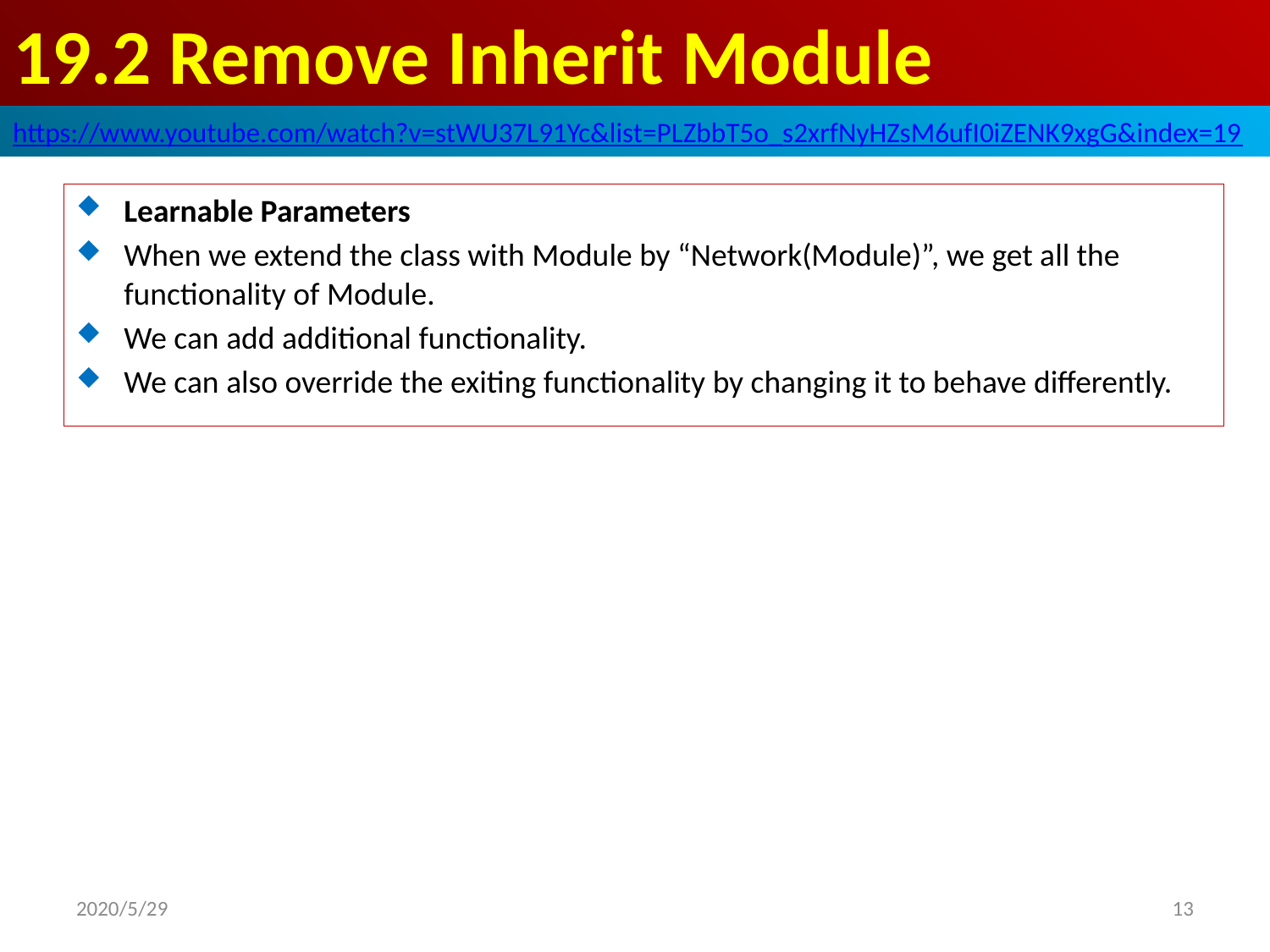

# 19.2 Remove Inherit Module
https://www.youtube.com/watch?v=stWU37L91Yc&list=PLZbbT5o_s2xrfNyHZsM6ufI0iZENK9xgG&index=19
Learnable Parameters
When we extend the class with Module by “Network(Module)”, we get all the functionality of Module.
We can add additional functionality.
We can also override the exiting functionality by changing it to behave differently.
2020/5/29
13